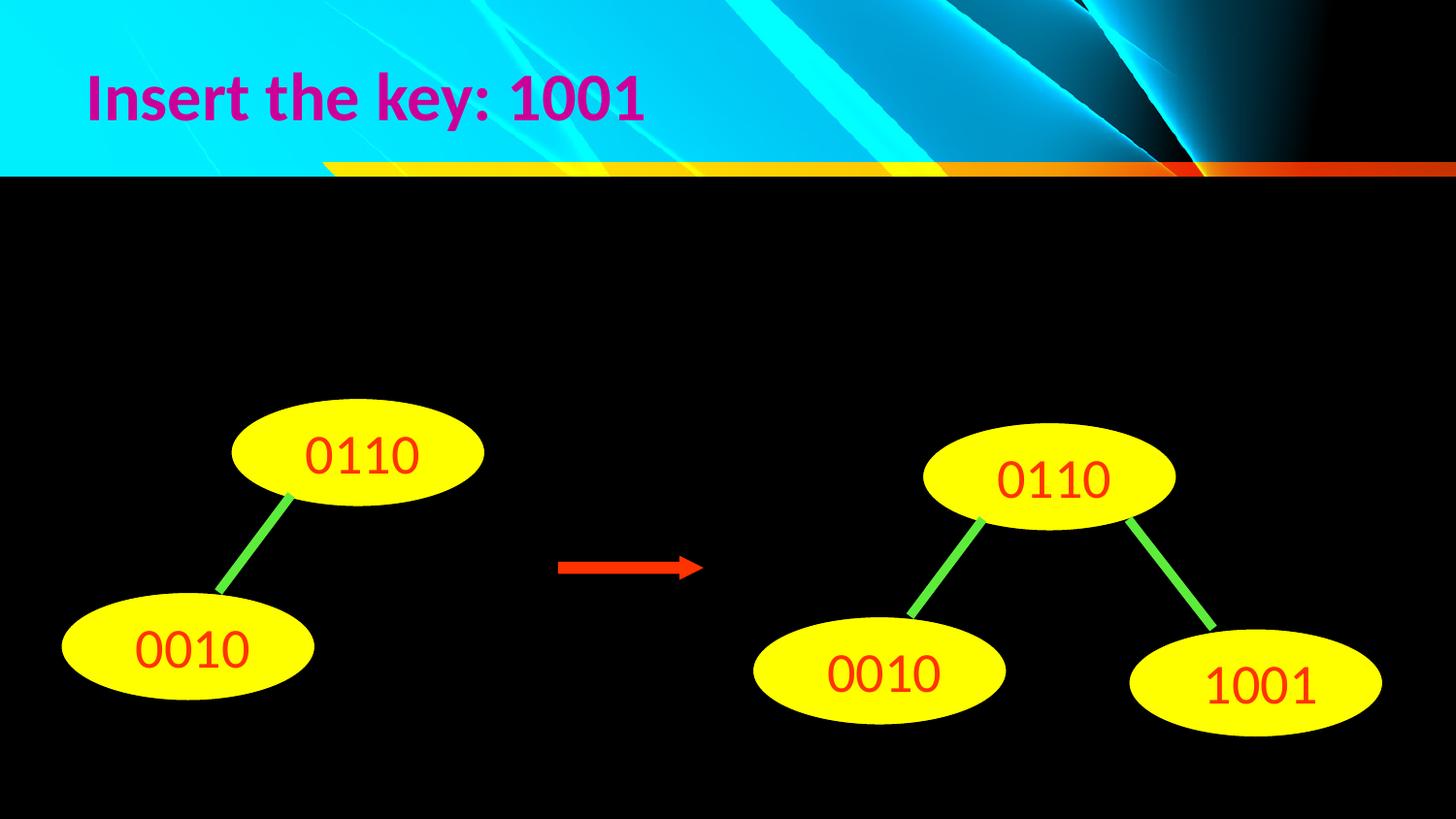

# Insert the key: 1001

0110

0010

0110

0010

1001